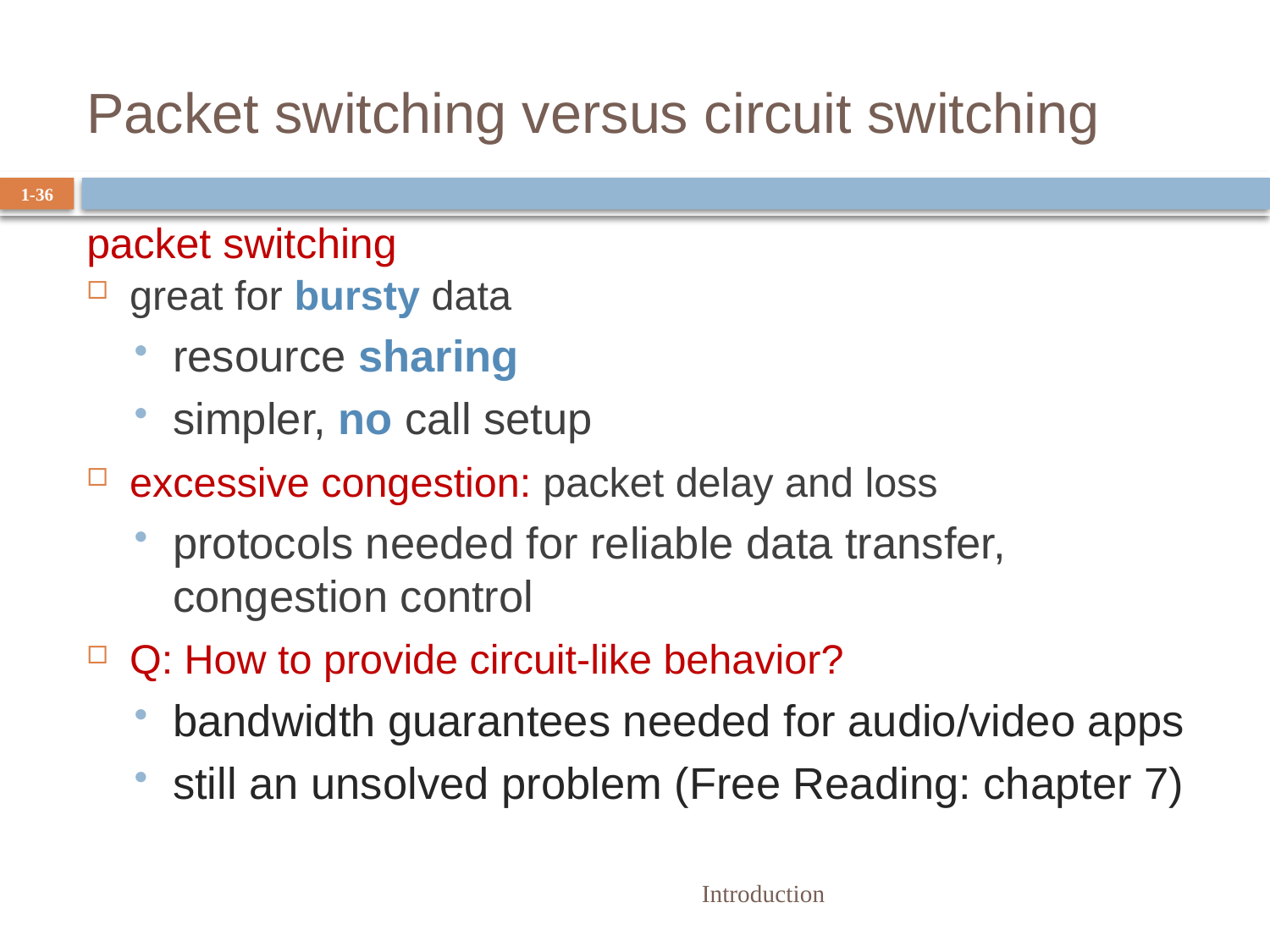

# Packet switching versus circuit switching
1-36
packet switching
great for bursty data
resource sharing
simpler, no call setup
excessive congestion: packet delay and loss
protocols needed for reliable data transfer, congestion control
Q: How to provide circuit-like behavior?
bandwidth guarantees needed for audio/video apps
still an unsolved problem (Free Reading: chapter 7)
 Introduction